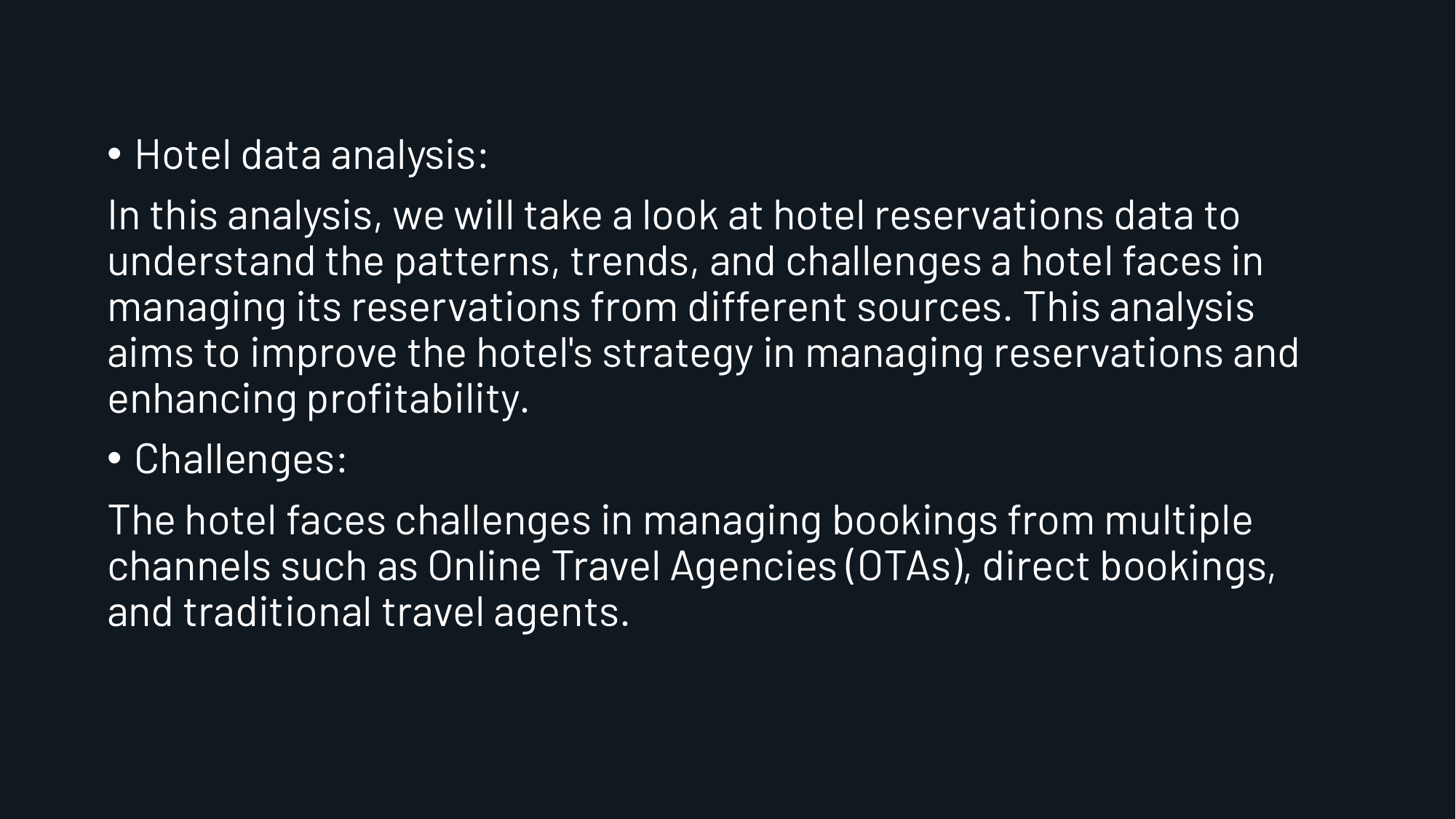

Hotel data analysis:
In this analysis, we will take a look at hotel reservations data to understand the patterns, trends, and challenges a hotel faces in managing its reservations from different sources. This analysis aims to improve the hotel's strategy in managing reservations and enhancing profitability.
Challenges:
The hotel faces challenges in managing bookings from multiple channels such as Online Travel Agencies (OTAs), direct bookings, and traditional travel agents.